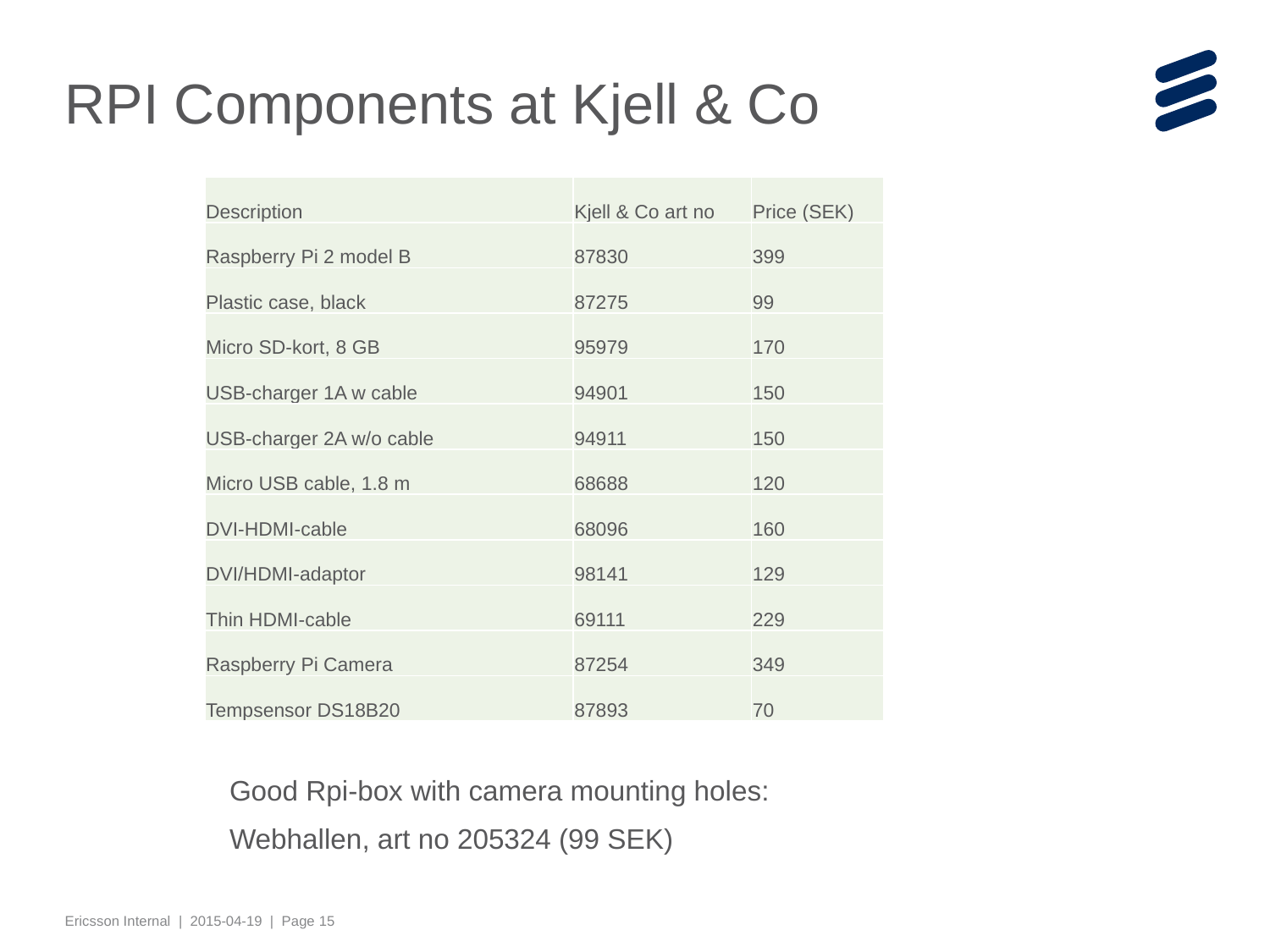

# RPI Components at Kjell & Co
| Description | Kjell & Co art no | Price (SEK) |
| --- | --- | --- |
| Raspberry Pi 2 model B | 87830 | 399 |
| Plastic case, black | 87275 | 99 |
| Micro SD-kort, 8 GB | 95979 | 170 |
| USB-charger 1A w cable | 94901 | 150 |
| USB-charger 2A w/o cable | 94911 | 150 |
| Micro USB cable, 1.8 m | 68688 | 120 |
| DVI-HDMI-cable | 68096 | 160 |
| DVI/HDMI-adaptor | 98141 | 129 |
| Thin HDMI-cable | 69111 | 229 |
| Raspberry Pi Camera | 87254 | 349 |
| Tempsensor DS18B20 | 87893 | 70 |
Good Rpi-box with camera mounting holes:
Webhallen, art no 205324 (99 SEK)